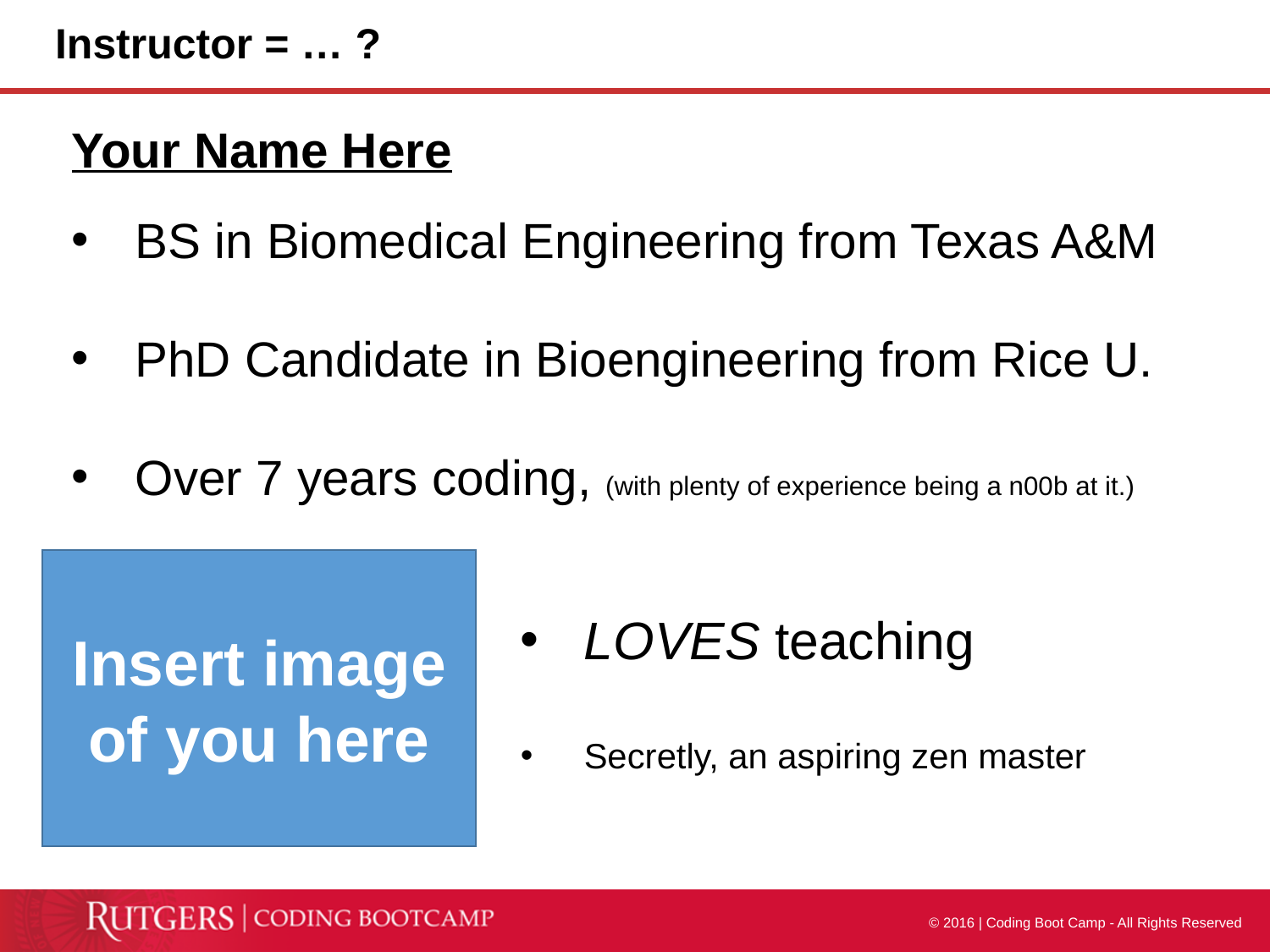

# Instructor = … ?
Your Name Here

BS in Biomedical Engineering from Texas A&M

PhD Candidate in Bioengineering from Rice U.

Over 7 years coding, (with plenty of experience being a n00b at it.)

Insert image of you here
LOVES teaching

Secretly, an aspiring zen master
Insert image here